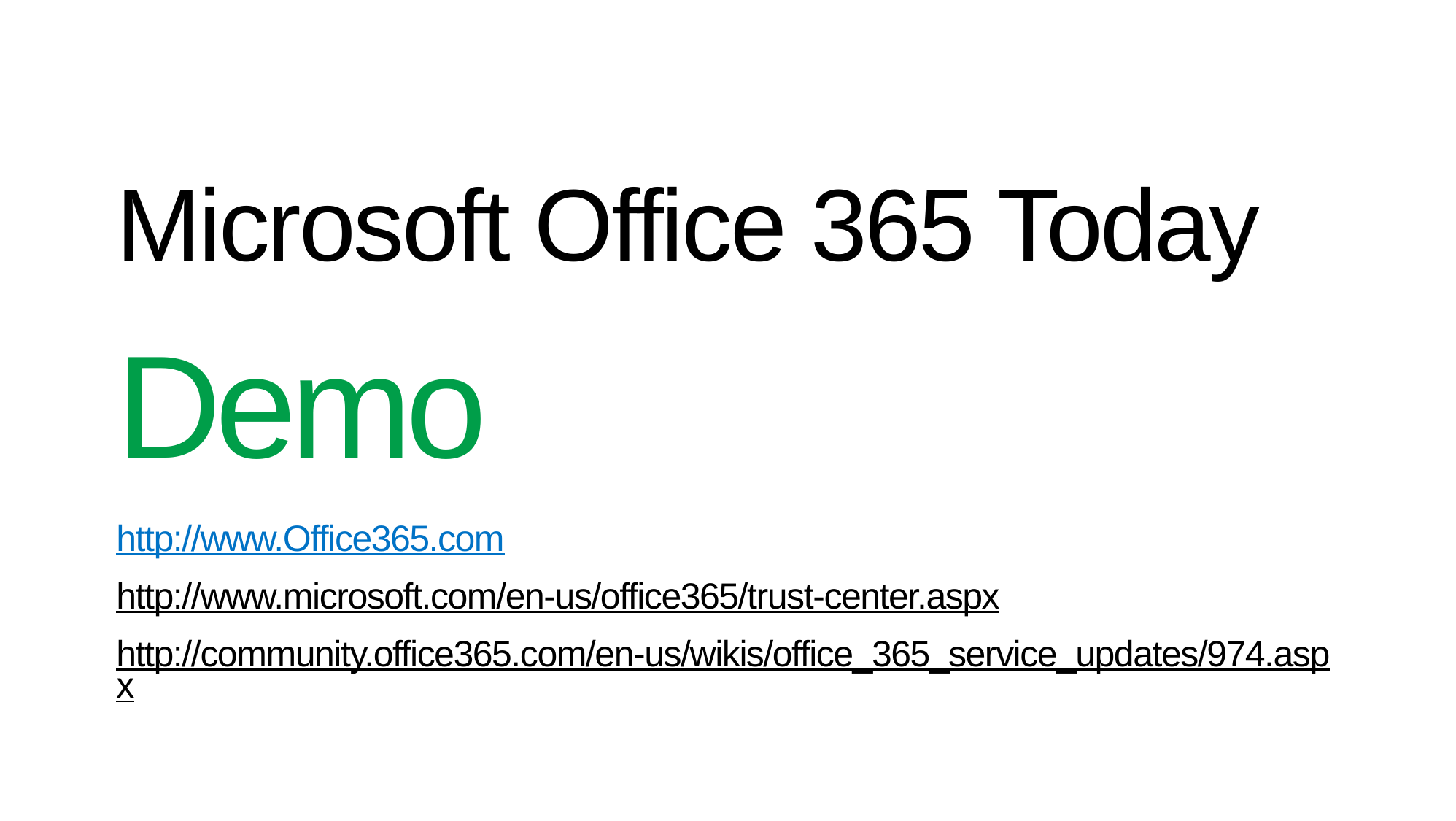

Microsoft Office 365 Today
Demo
http://www.Office365.com
http://www.microsoft.com/en-us/office365/trust-center.aspx
http://community.office365.com/en-us/wikis/office_365_service_updates/974.aspx